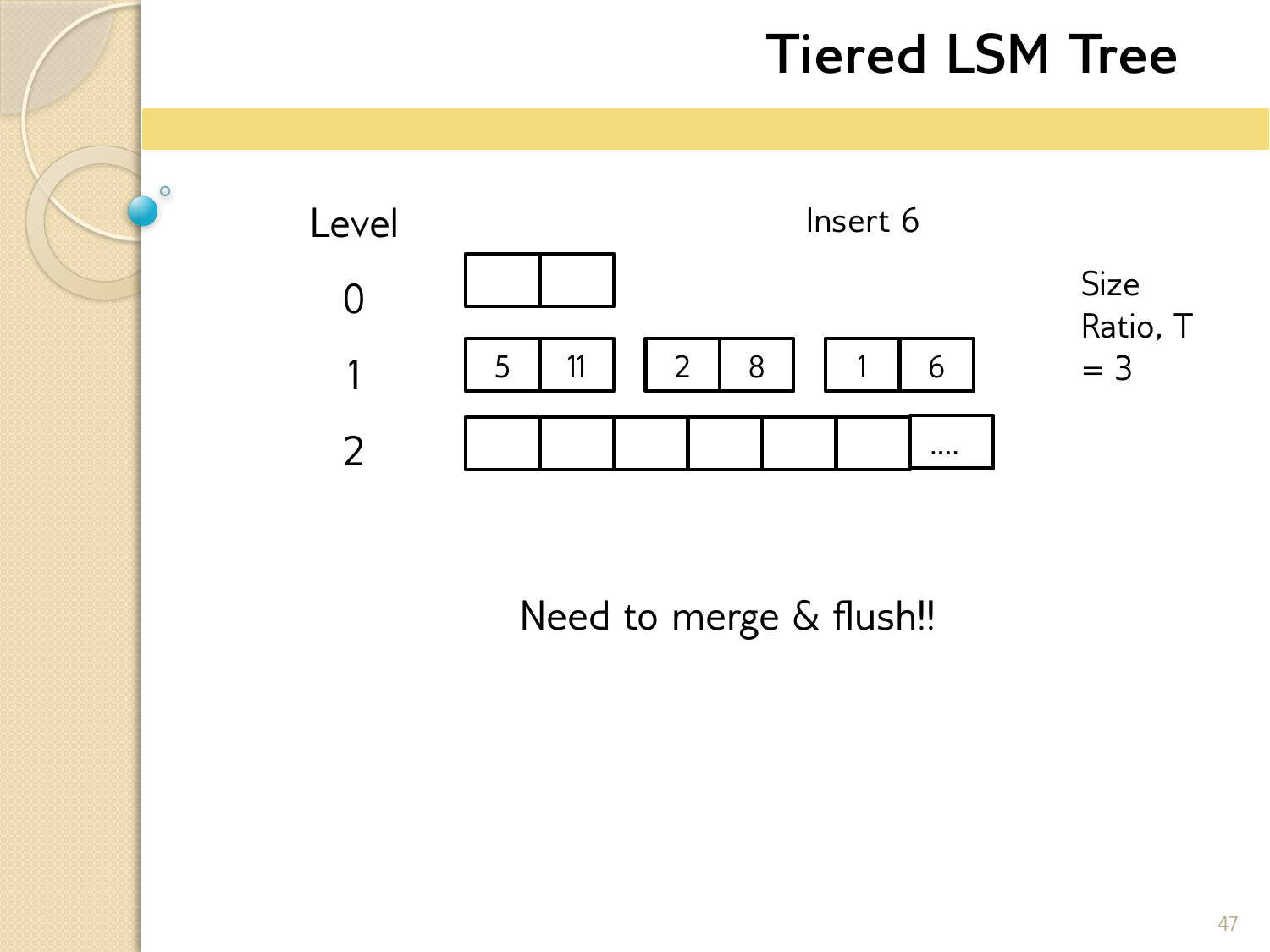

Tiered LSM Tree

Level
0
1
2
Insert 6

Size Ratio, T = 3
5
11
2
8
1
6
….7
7
7
7
7
7
7
Need to merge & flush!!
47